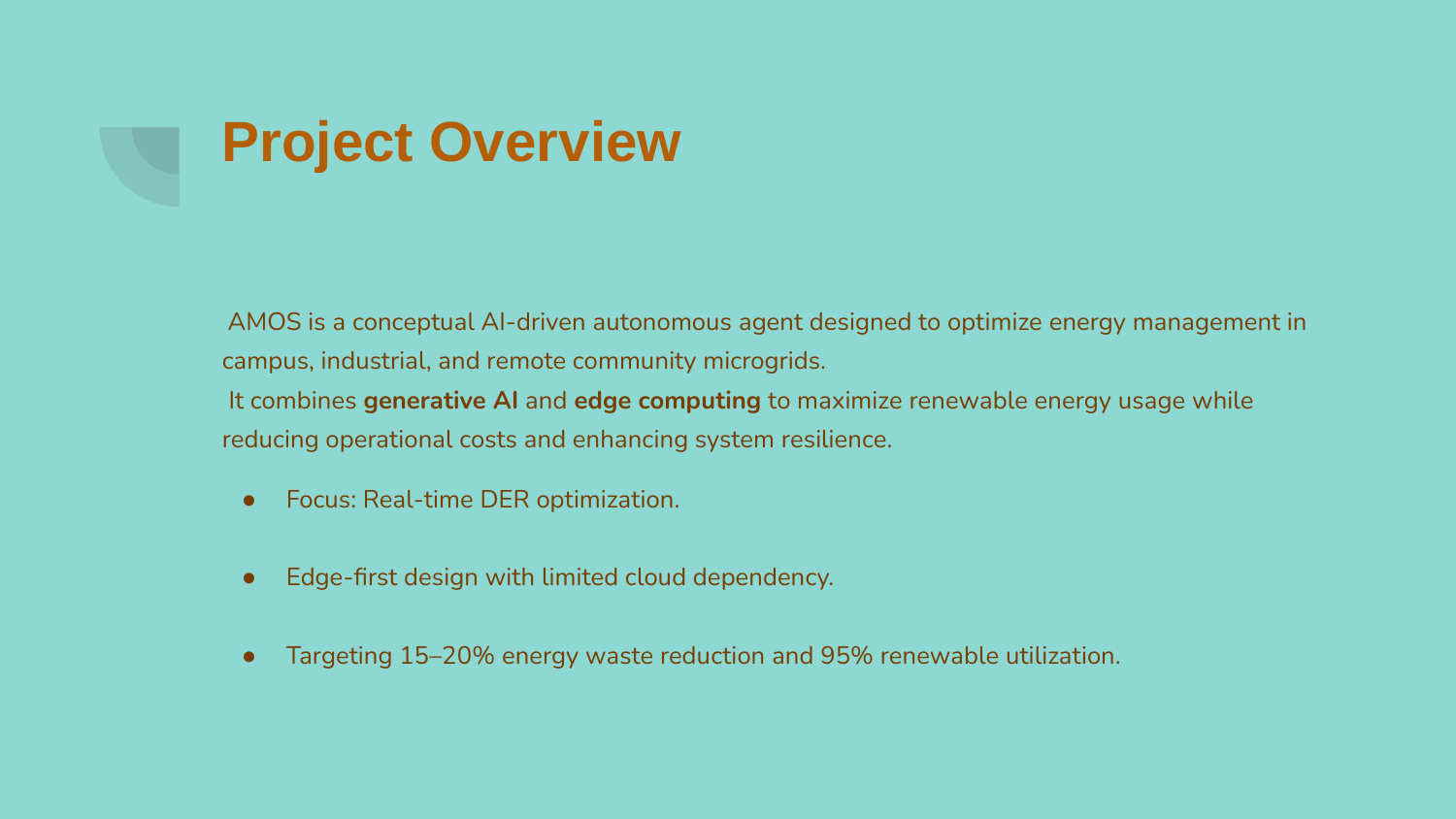

# Project Overview
 AMOS is a conceptual AI-driven autonomous agent designed to optimize energy management in campus, industrial, and remote community microgrids.
 It combines generative AI and edge computing to maximize renewable energy usage while reducing operational costs and enhancing system resilience.
Focus: Real-time DER optimization.
Edge-first design with limited cloud dependency.
Targeting 15–20% energy waste reduction and 95% renewable utilization.